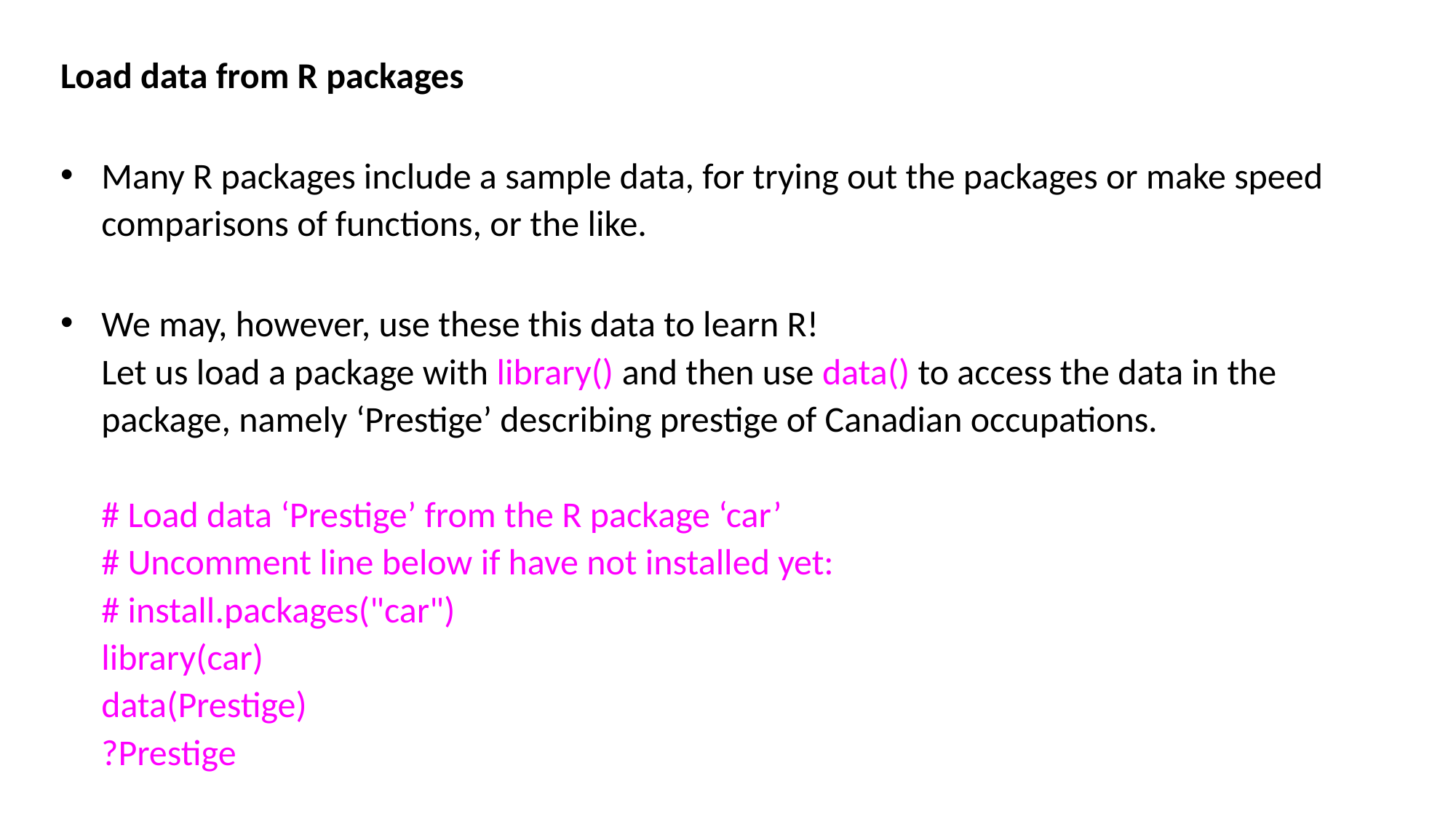

Load data from R packages
Many R packages include a sample data, for trying out the packages or make speed comparisons of functions, or the like.
We may, however, use these this data to learn R!
Let us load a package with library() and then use data() to access the data in the package, namely ‘Prestige’ describing prestige of Canadian occupations.
# Load data ‘Prestige’ from the R package ‘car’
# Uncomment line below if have not installed yet:
# install.packages("car")
library(car)
data(Prestige)
?Prestige